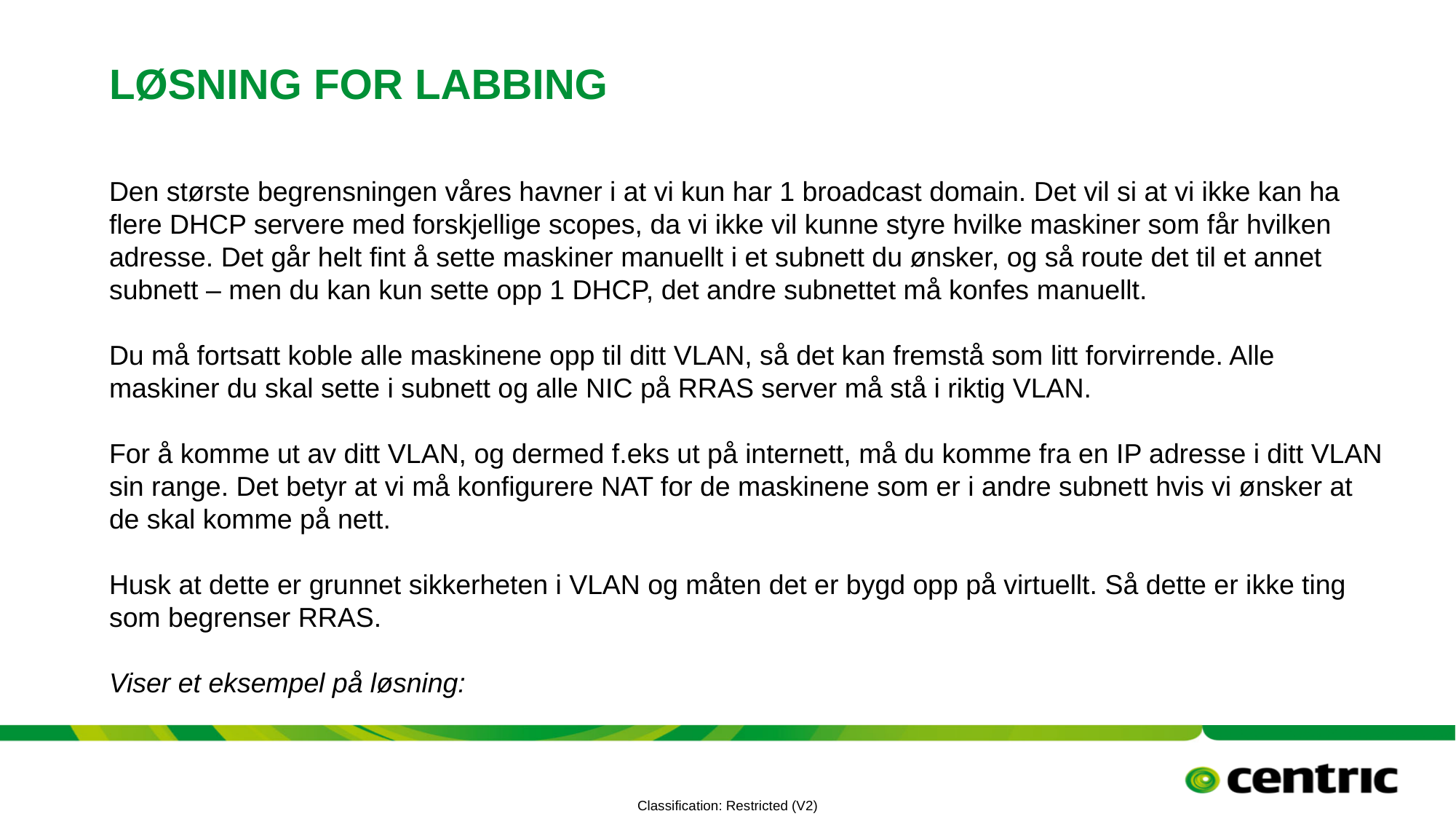

# Løsning for labbing
Den største begrensningen våres havner i at vi kun har 1 broadcast domain. Det vil si at vi ikke kan ha flere DHCP servere med forskjellige scopes, da vi ikke vil kunne styre hvilke maskiner som får hvilken adresse. Det går helt fint å sette maskiner manuellt i et subnett du ønsker, og så route det til et annet subnett – men du kan kun sette opp 1 DHCP, det andre subnettet må konfes manuellt.

Du må fortsatt koble alle maskinene opp til ditt VLAN, så det kan fremstå som litt forvirrende. Alle maskiner du skal sette i subnett og alle NIC på RRAS server må stå i riktig VLAN.

For å komme ut av ditt VLAN, og dermed f.eks ut på internett, må du komme fra en IP adresse i ditt VLAN sin range. Det betyr at vi må konfigurere NAT for de maskinene som er i andre subnett hvis vi ønsker at de skal komme på nett.

Husk at dette er grunnet sikkerheten i VLAN og måten det er bygd opp på virtuellt. Så dette er ikke ting som begrenser RRAS.

Viser et eksempel på løsning: